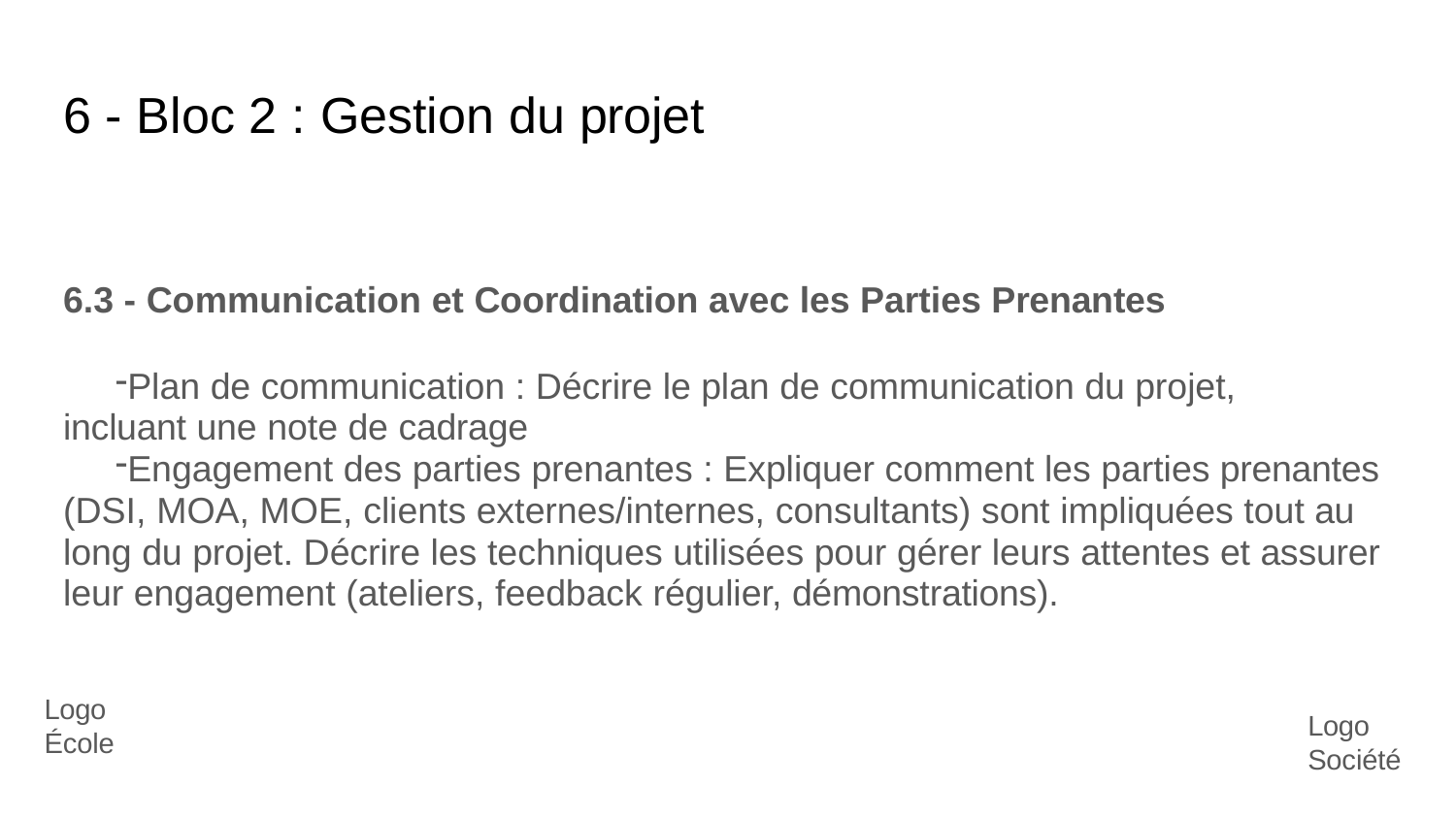

# 6 - Bloc 2 : Gestion du projet
6.3 - Communication et Coordination avec les Parties Prenantes

Plan de communication : Décrire le plan de communication du projet, incluant une note de cadrage
Engagement des parties prenantes : Expliquer comment les parties prenantes (DSI, MOA, MOE, clients externes/internes, consultants) sont impliquées tout au long du projet. Décrire les techniques utilisées pour gérer leurs attentes et assurer leur engagement (ateliers, feedback régulier, démonstrations).
Logo École
Logo Société